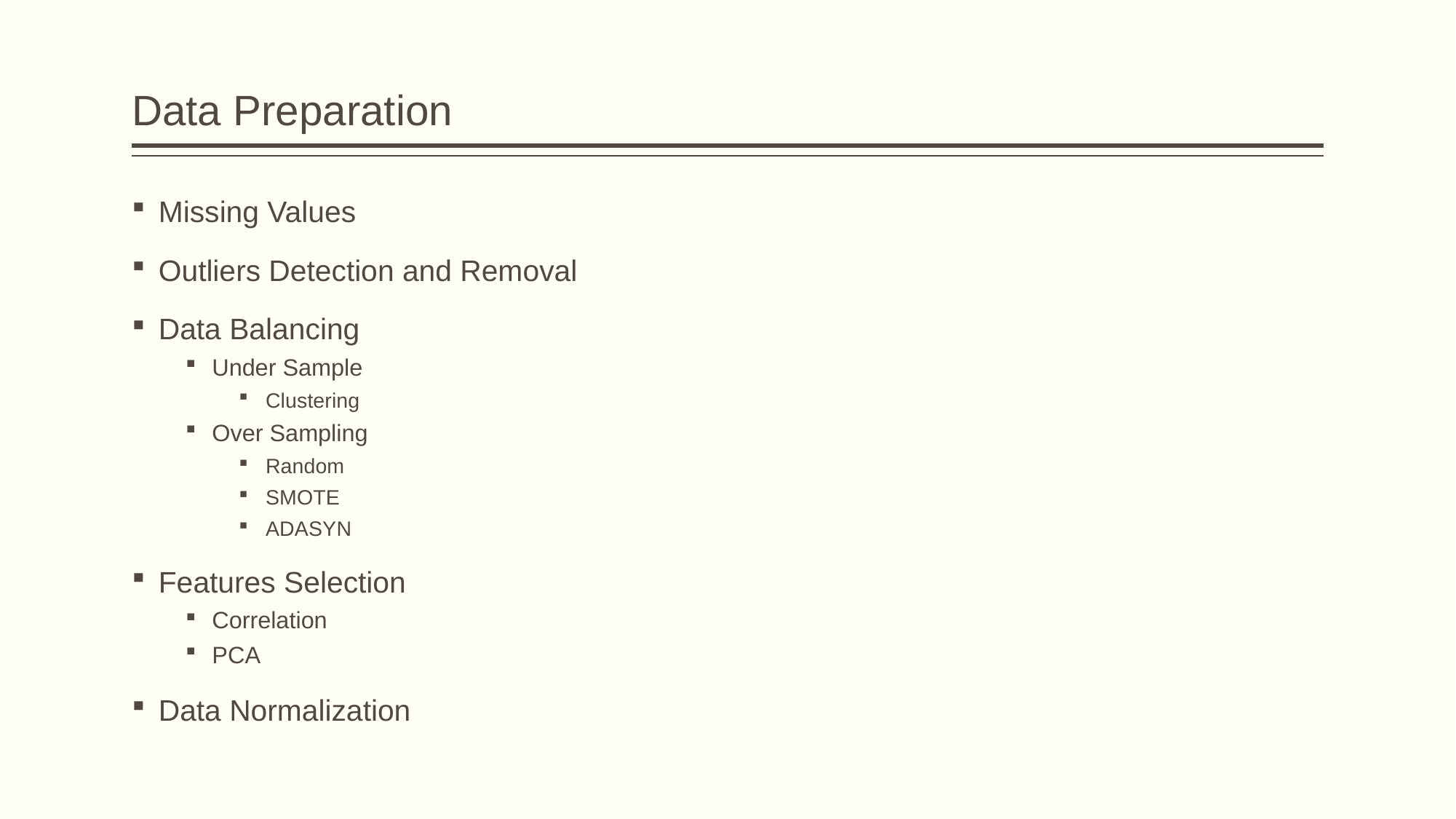

# Data Preparation
Missing Values
Outliers Detection and Removal
Data Balancing
Under Sample
Clustering
Over Sampling
Random
SMOTE
ADASYN
Features Selection
Correlation
PCA
Data Normalization